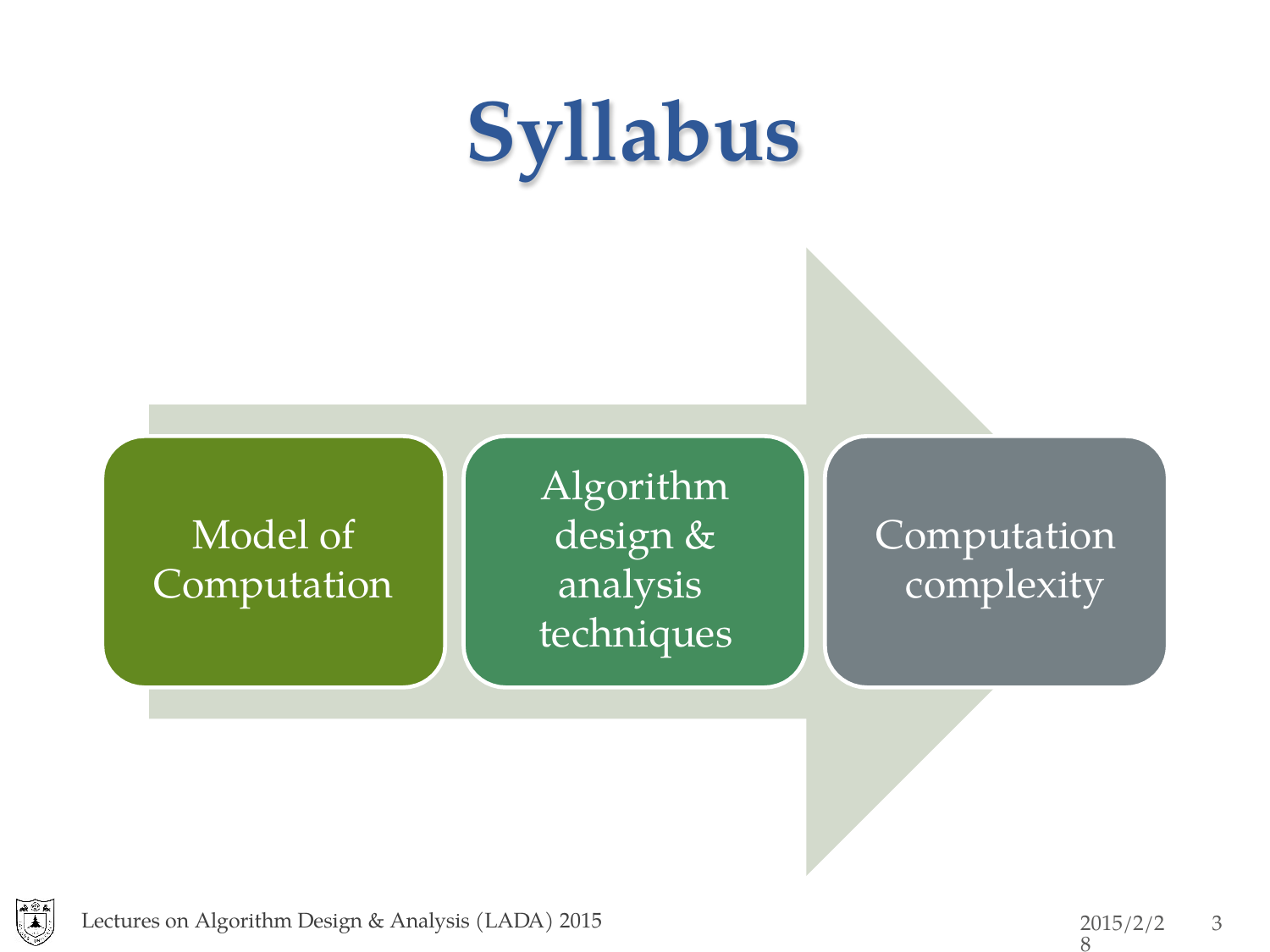

# Syllabus

Algorithm  design &  analysis  techniques
Model of  Computation
Computation  complexity
Lectures on Algorithm Design & Analysis (LADA) 2015
2015/2/28
3